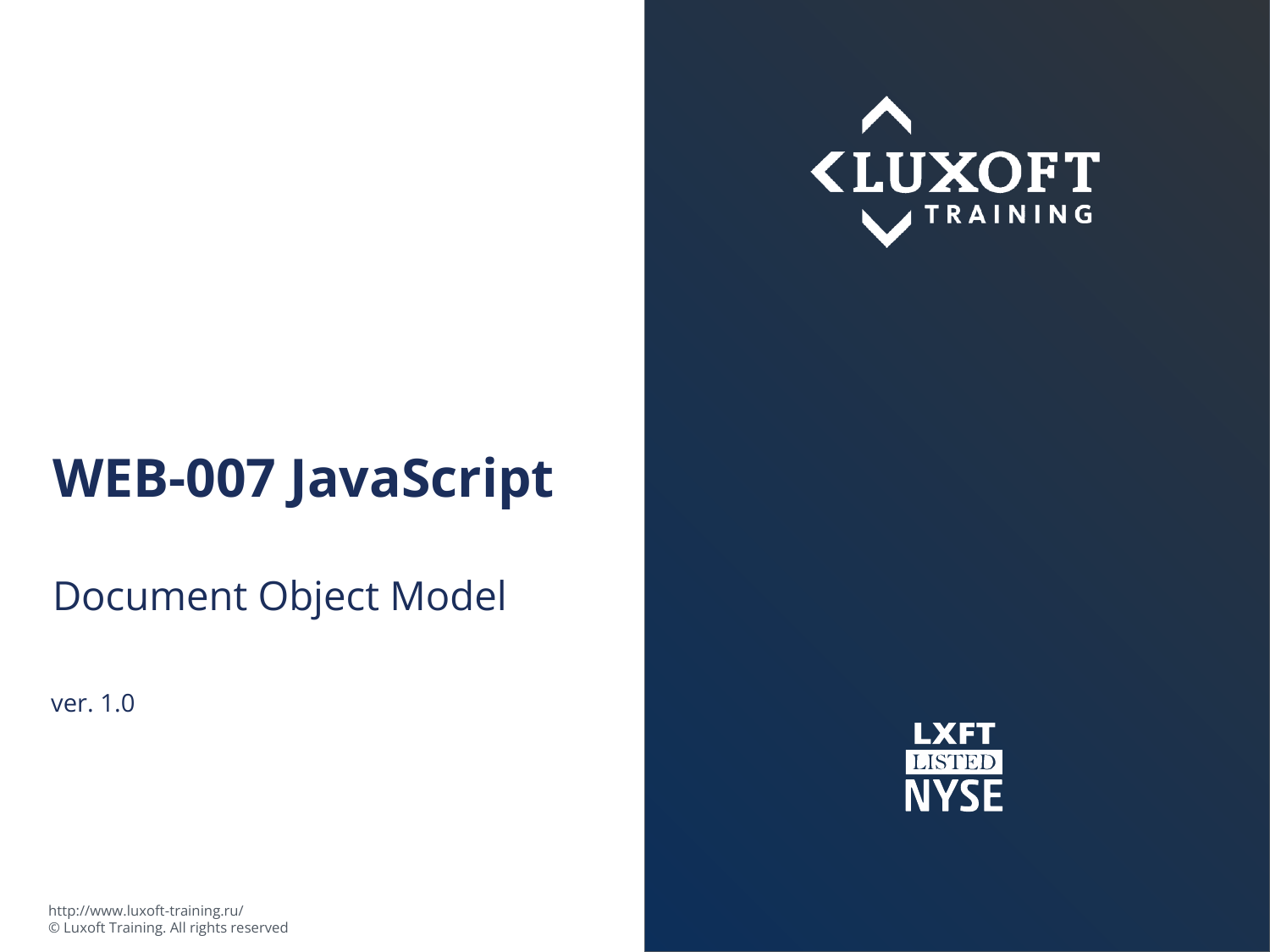

# WEB-007 JavaScript
Document Object Model
ver. 1.0